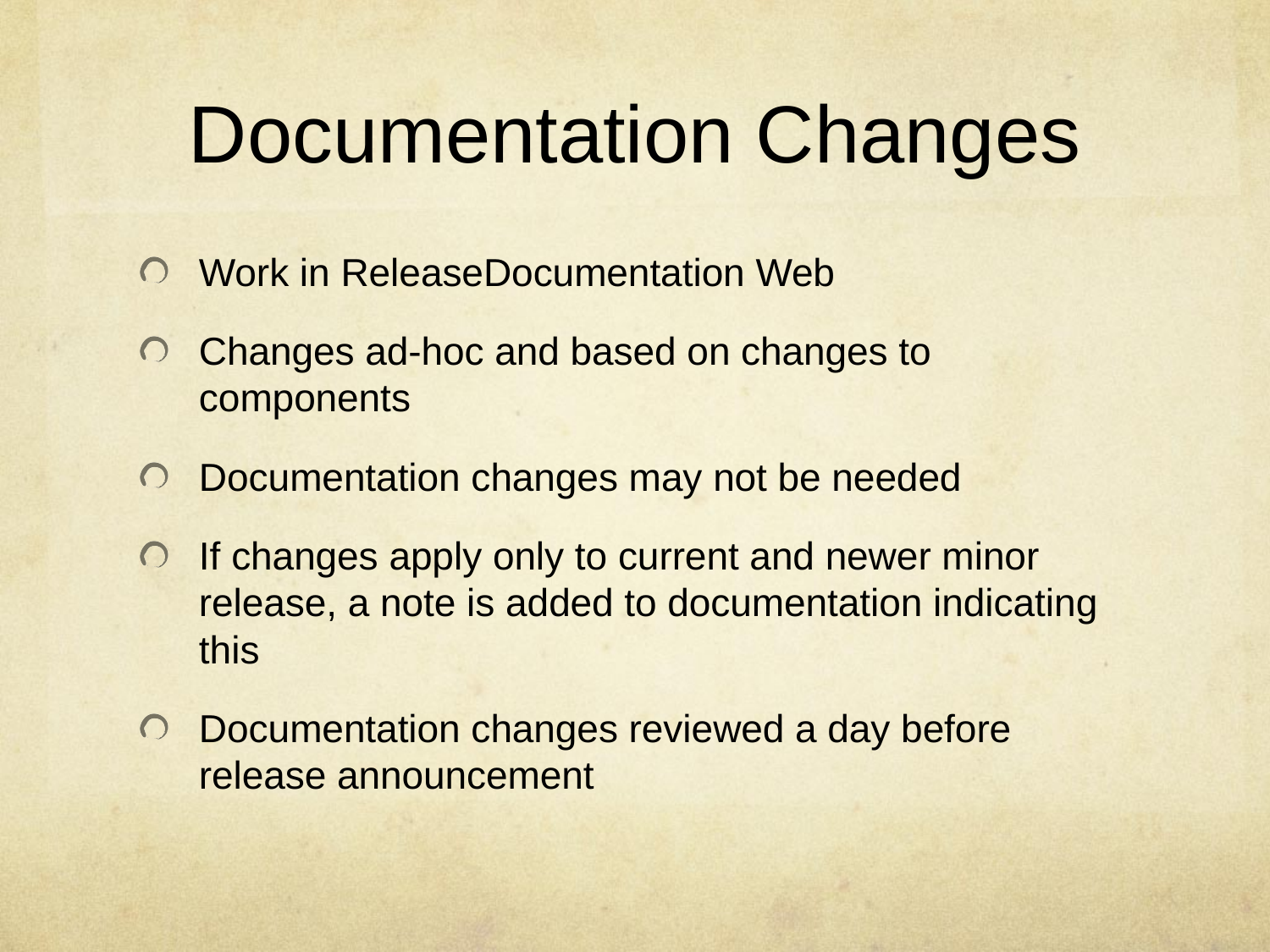

# Documentation Changes
Work in ReleaseDocumentation Web
Changes ad-hoc and based on changes to components
Documentation changes may not be needed
If changes apply only to current and newer minor release, a note is added to documentation indicating this
Documentation changes reviewed a day before release announcement